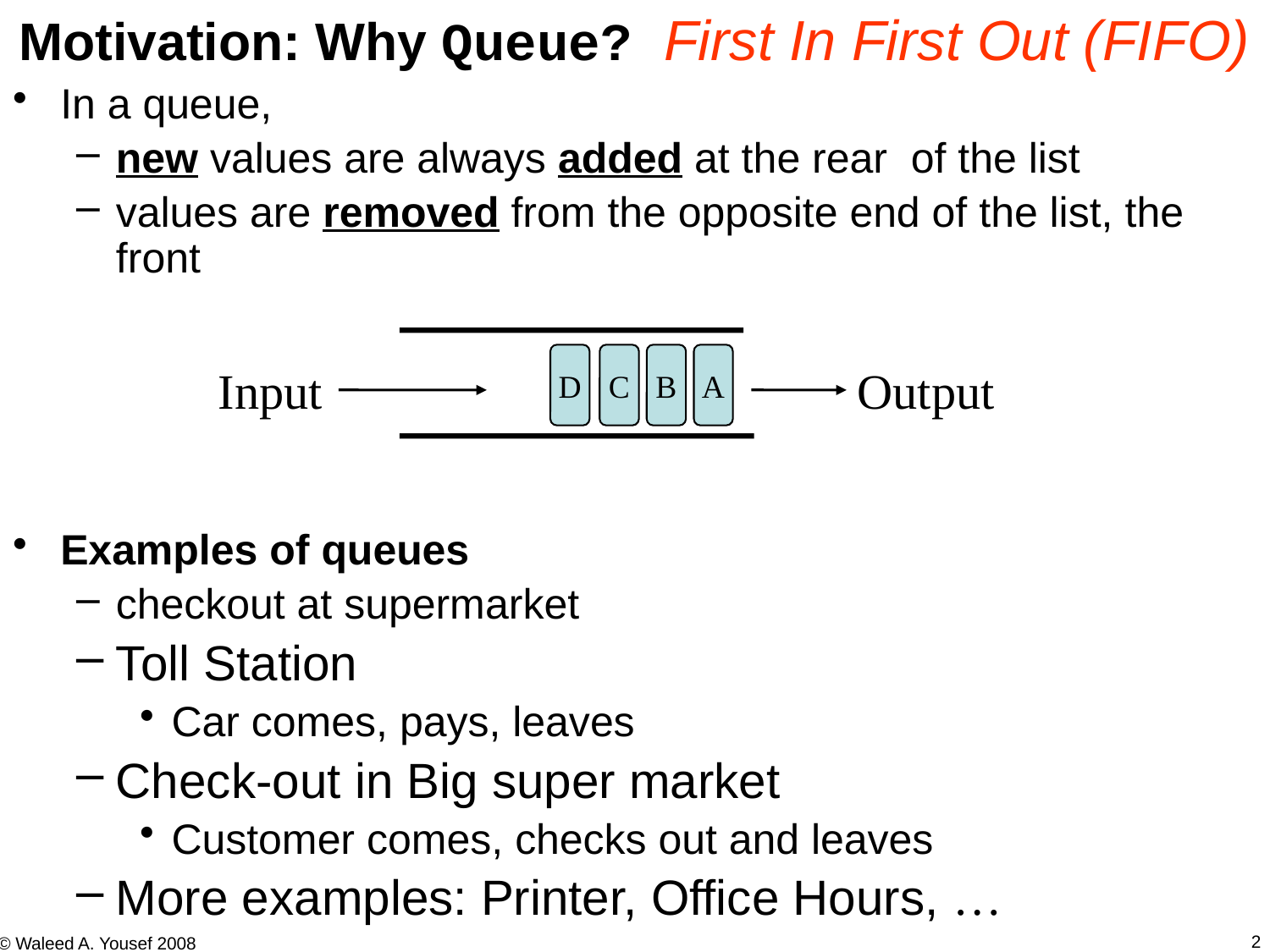

Motivation: Why Queue? First In First Out (FIFO)
In a queue,
new values are always added at the rear  of the list
values are removed from the opposite end of the list, the front

Examples of queues
checkout at supermarket
Toll Station
Car comes, pays, leaves
Check-out in Big super market
Customer comes, checks out and leaves
More examples: Printer, Office Hours, …

D
C
B
A
Input
Output

2
© Waleed A. Yousef 2008